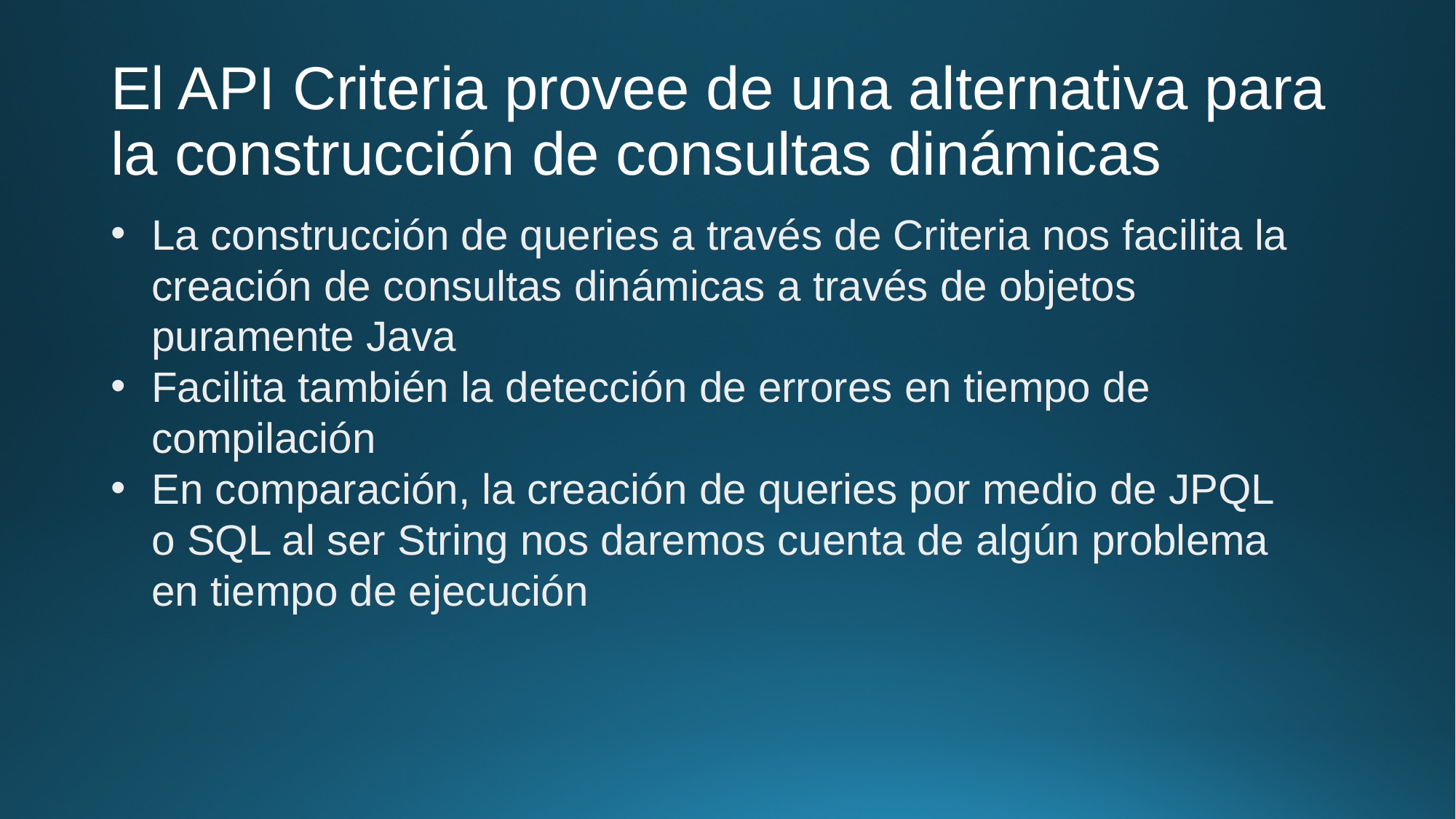

# El API Criteria provee de una alternativa para la construcción de consultas dinámicas
La construcción de queries a través de Criteria nos facilita la creación de consultas dinámicas a través de objetos puramente Java
Facilita también la detección de errores en tiempo de compilación
En comparación, la creación de queries por medio de JPQL o SQL al ser String nos daremos cuenta de algún problema en tiempo de ejecución